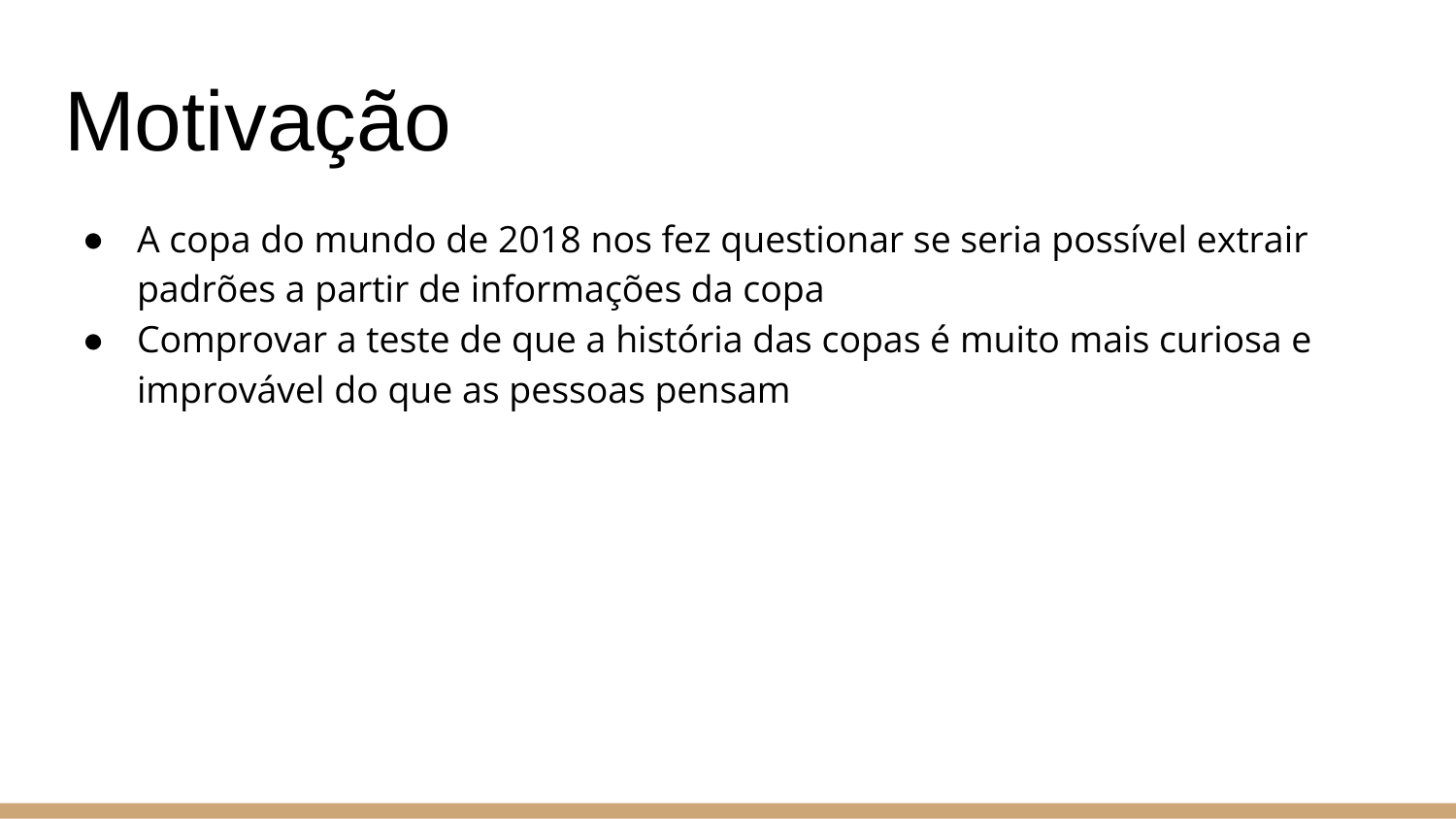

# Motivação
A copa do mundo de 2018 nos fez questionar se seria possível extrair padrões a partir de informações da copa
Comprovar a teste de que a história das copas é muito mais curiosa e improvável do que as pessoas pensam